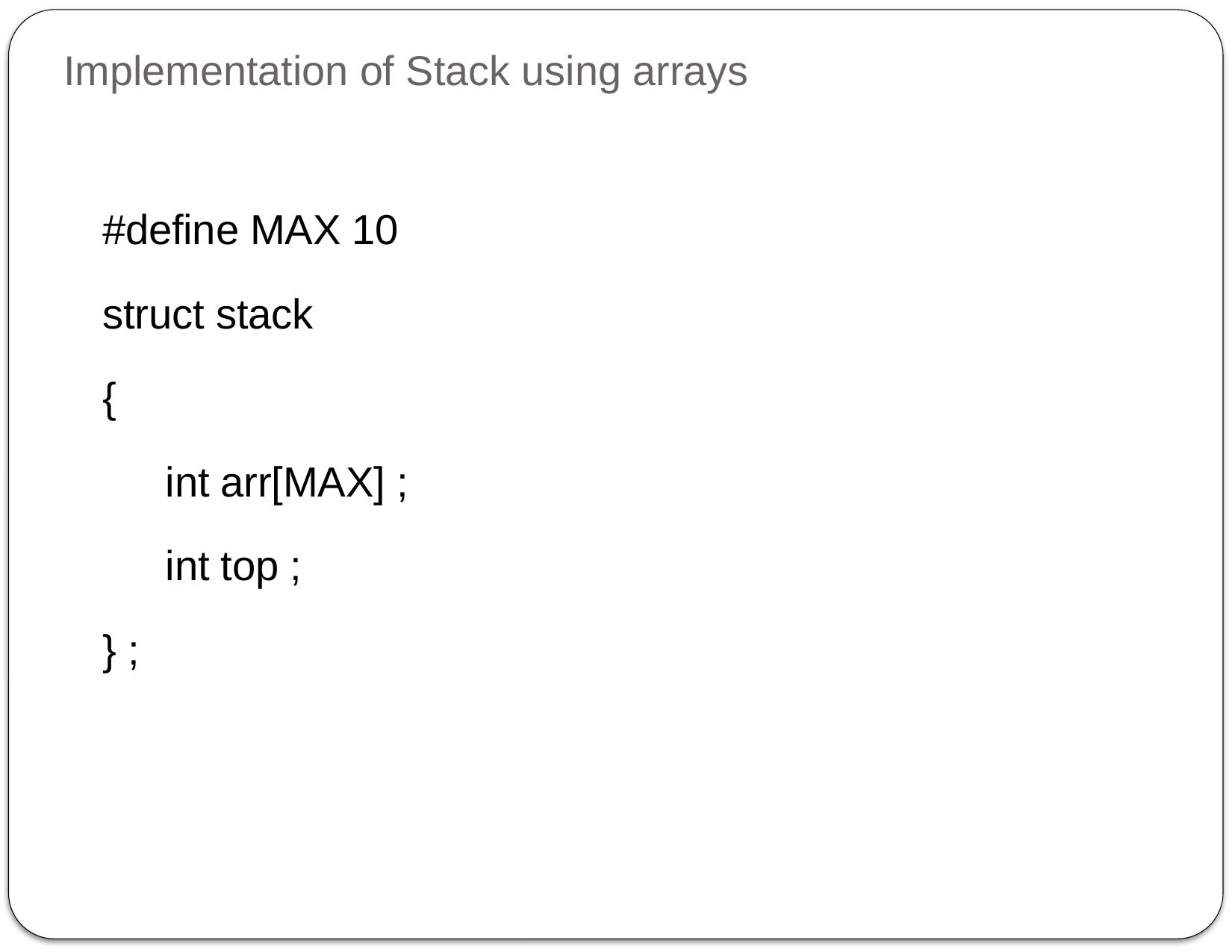

# Implementation of Stack using arrays
#define MAX 10
struct stack
{
	int arr[MAX] ;
	int top ;
} ;